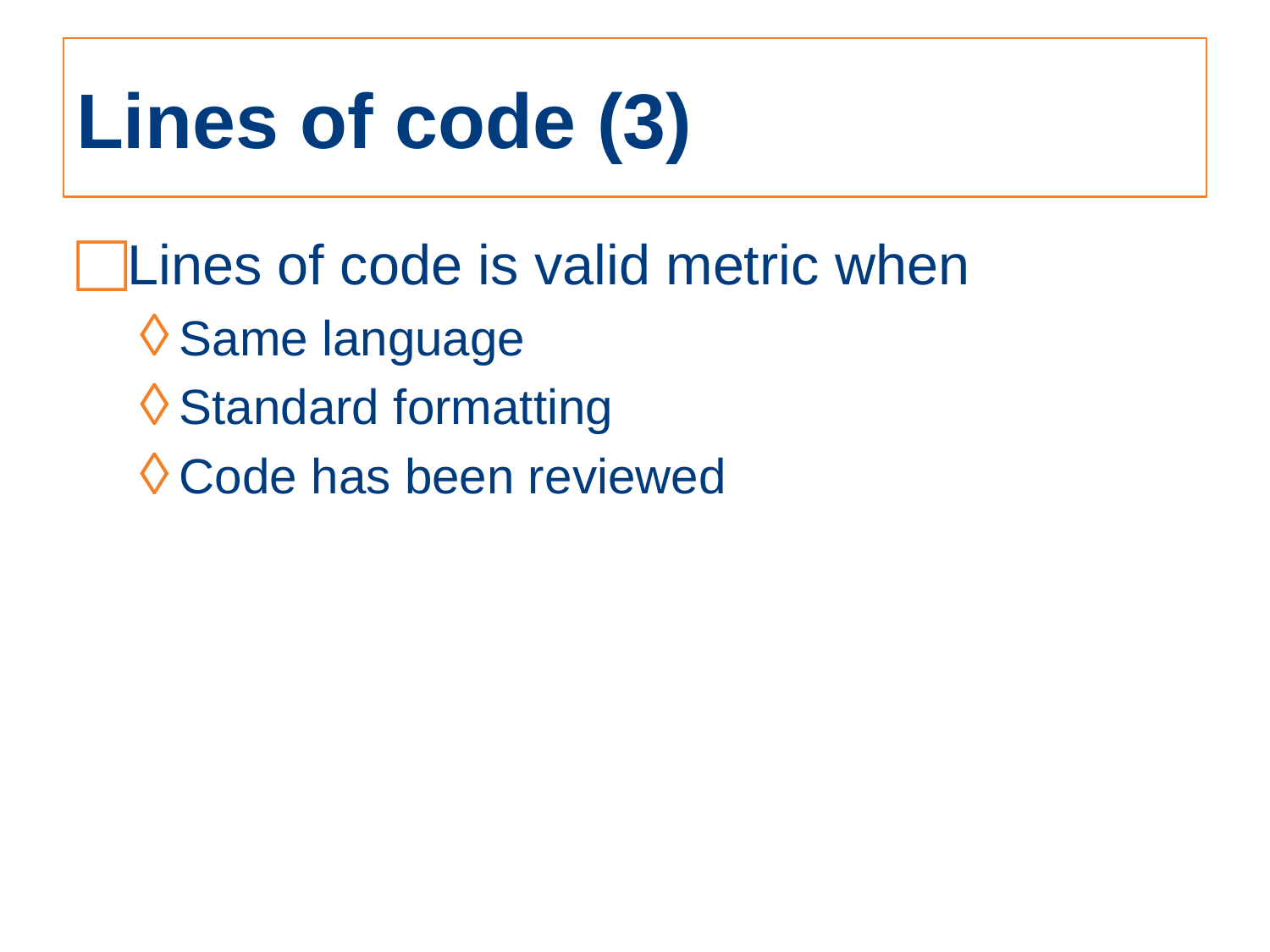

# Lines of code (3)
Lines of code is valid metric when
Same language
Standard formatting
Code has been reviewed